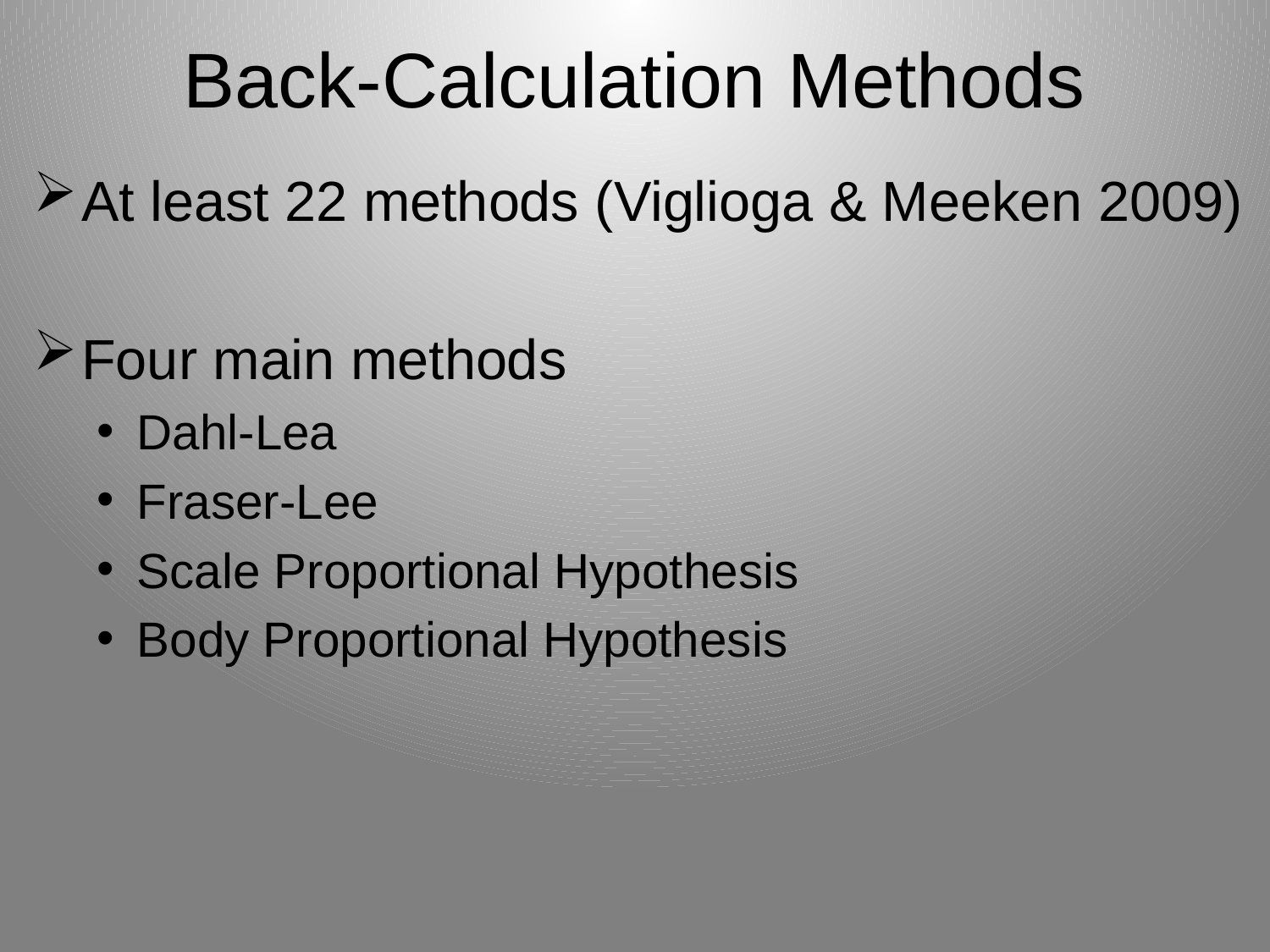

# Back-Calculation Methods
At least 22 methods (Viglioga & Meeken 2009)

Four main methods
Dahl-Lea
Fraser-Lee
Scale Proportional Hypothesis
Body Proportional Hypothesis
2
MNAFS13 - Back-Calculation